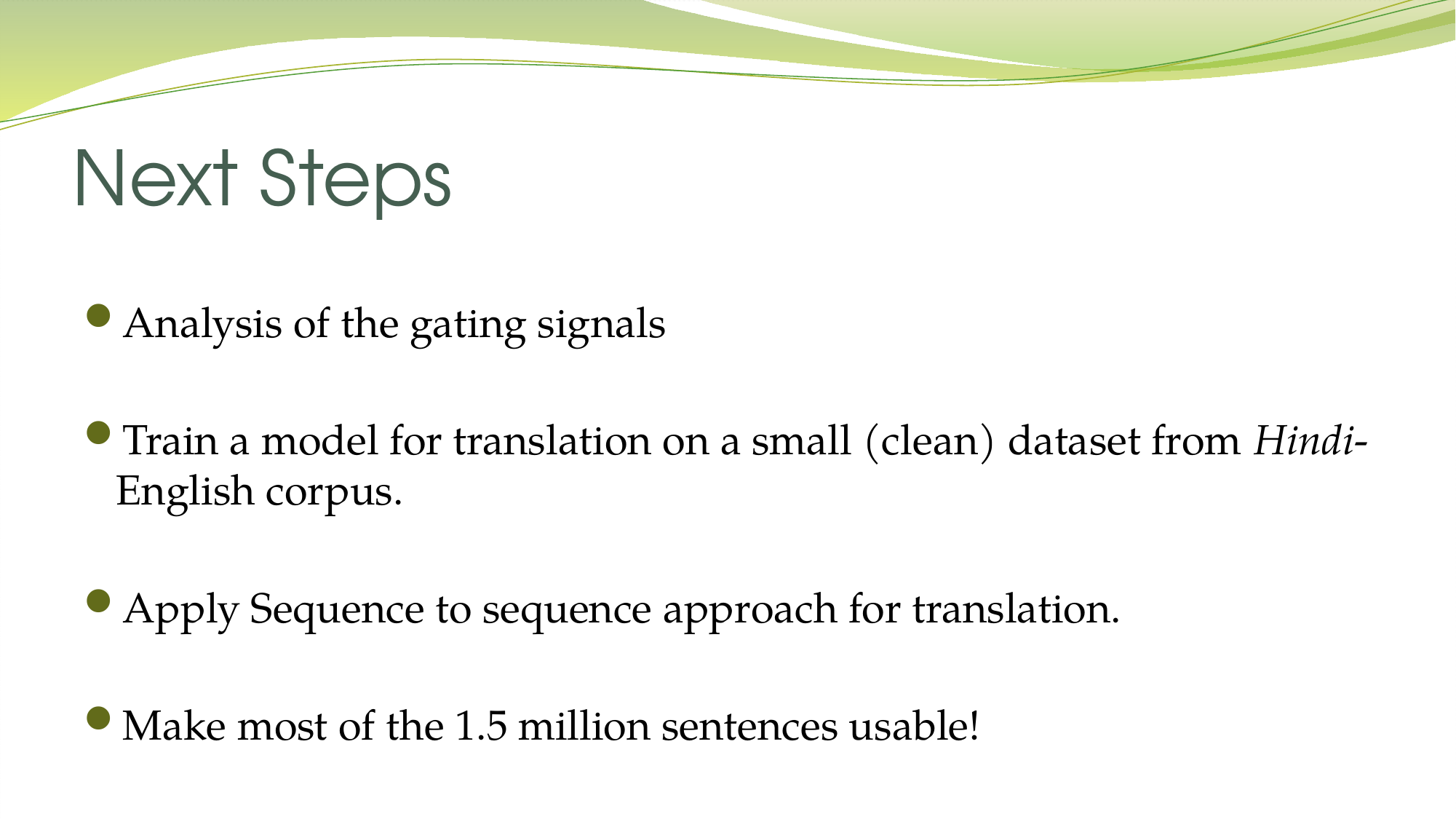

# Next Steps

Analysis of the gating signals

Train a model for translation on a small (clean) dataset from Hindi-English corpus.

Apply Sequence to sequence approach for translation.

Make most of the 1.5 million sentences usable!